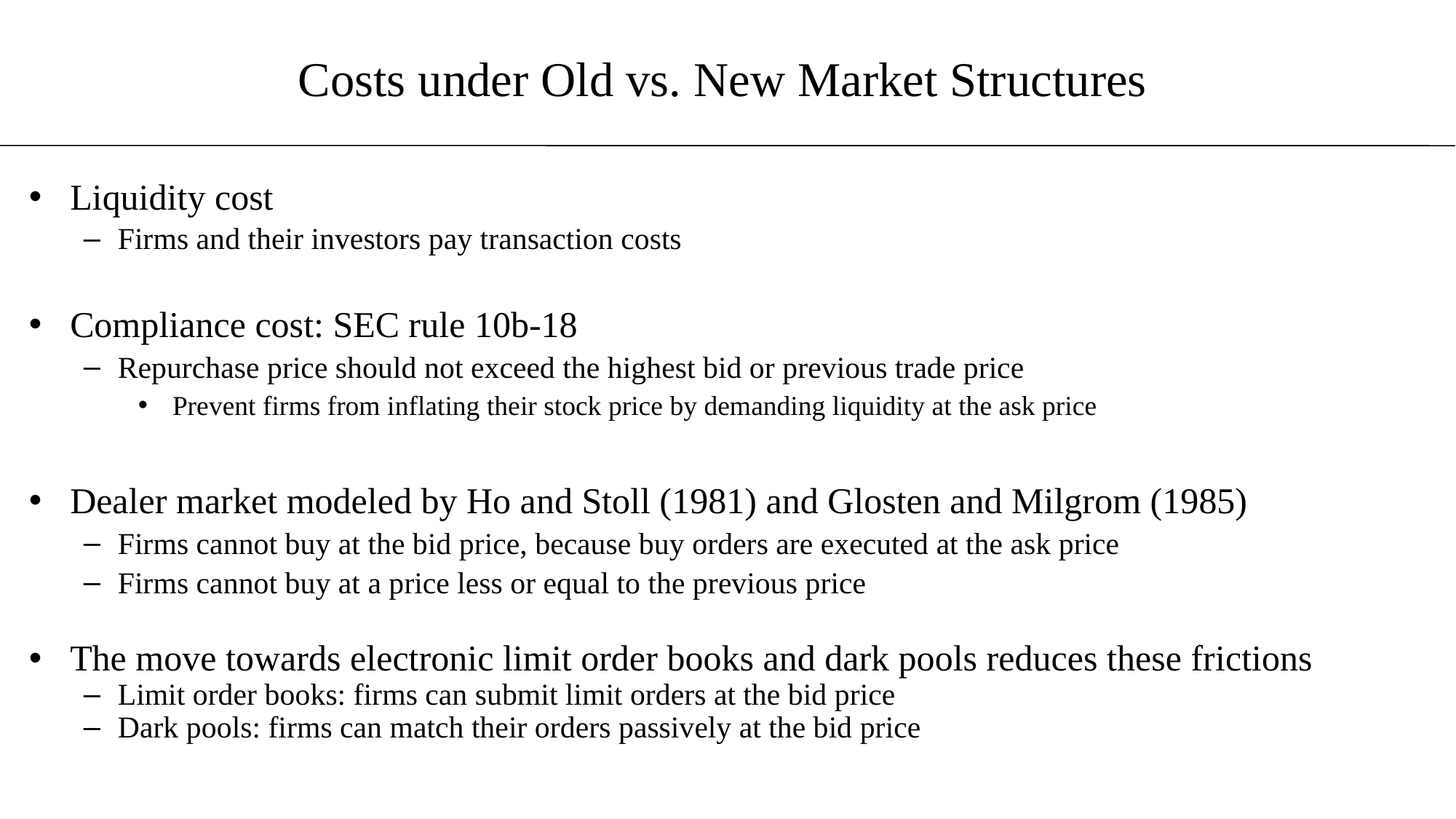

# Costs under Old vs. New Market Structures
Liquidity cost
Firms and their investors pay transaction costs

Compliance cost: SEC rule 10b-18
Repurchase price should not exceed the highest bid or previous trade price
 Prevent firms from inflating their stock price by demanding liquidity at the ask price

Dealer market modeled by Ho and Stoll (1981) and Glosten and Milgrom (1985)
Firms cannot buy at the bid price, because buy orders are executed at the ask price
Firms cannot buy at a price less or equal to the previous price

The move towards electronic limit order books and dark pools reduces these frictions
Limit order books: firms can submit limit orders at the bid price
Dark pools: firms can match their orders passively at the bid price